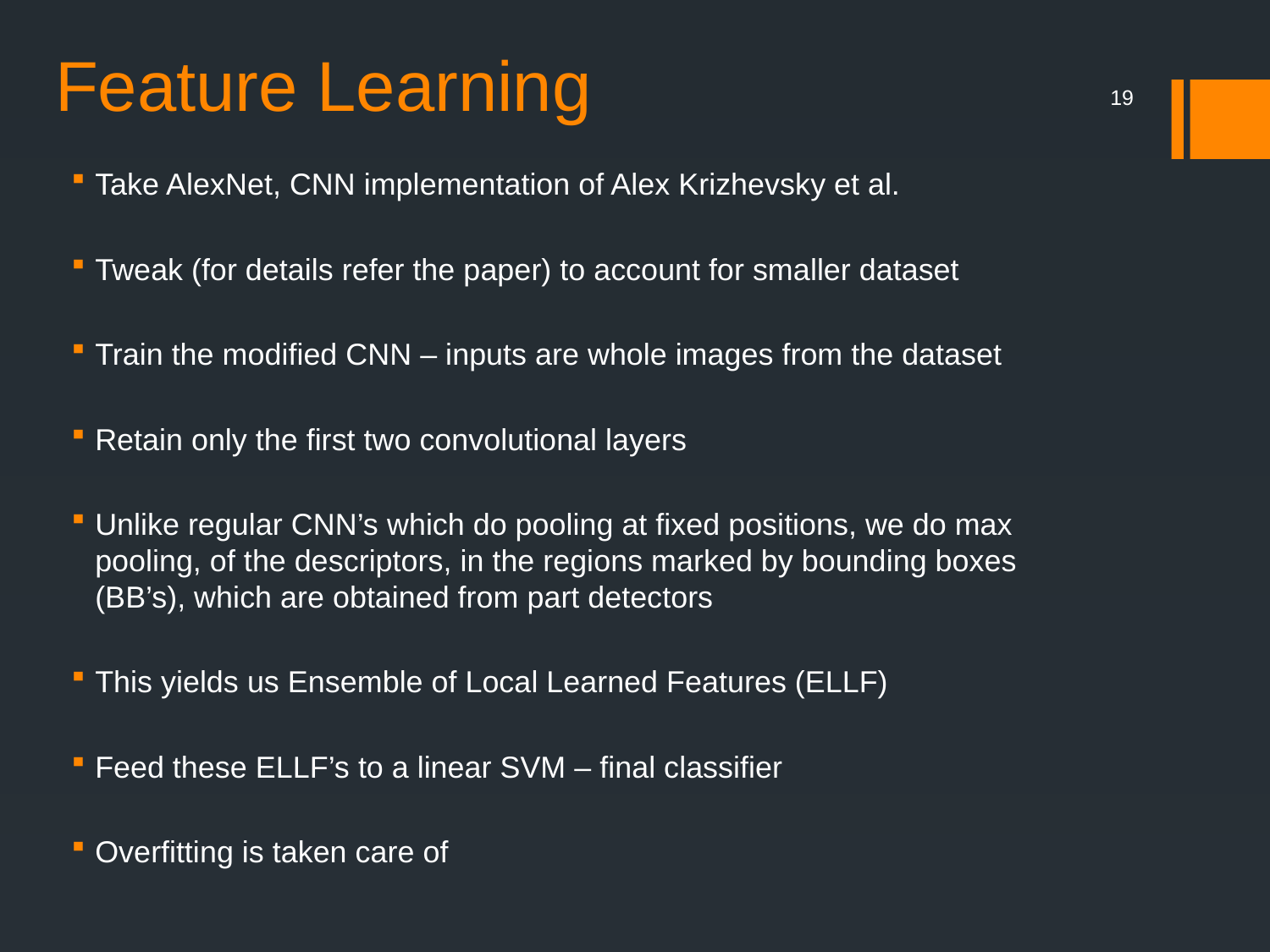

# Feature Learning
19
Take AlexNet, CNN implementation of Alex Krizhevsky et al.

Tweak (for details refer the paper) to account for smaller dataset

Train the modified CNN – inputs are whole images from the dataset

Retain only the first two convolutional layers

Unlike regular CNN’s which do pooling at fixed positions, we do max pooling, of the descriptors, in the regions marked by bounding boxes (BB’s), which are obtained from part detectors

This yields us Ensemble of Local Learned Features (ELLF)

Feed these ELLF’s to a linear SVM – final classifier

Overfitting is taken care of